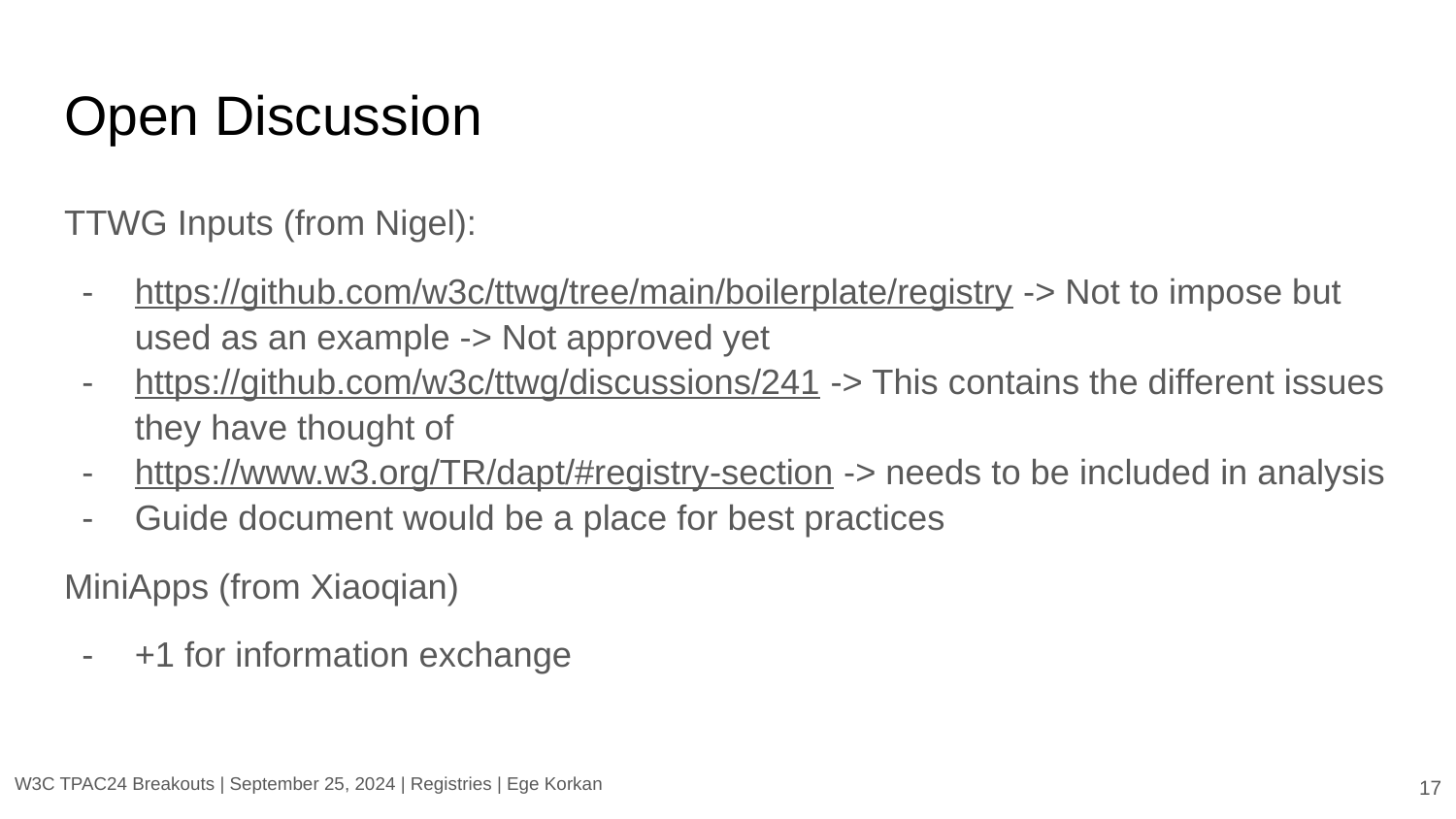

# Open Discussion
TTWG Inputs (from Nigel):
https://github.com/w3c/ttwg/tree/main/boilerplate/registry -> Not to impose but used as an example -> Not approved yet
https://github.com/w3c/ttwg/discussions/241 -> This contains the different issues they have thought of
https://www.w3.org/TR/dapt/#registry-section -> needs to be included in analysis
Guide document would be a place for best practices
MiniApps (from Xiaoqian)
+1 for information exchange
17